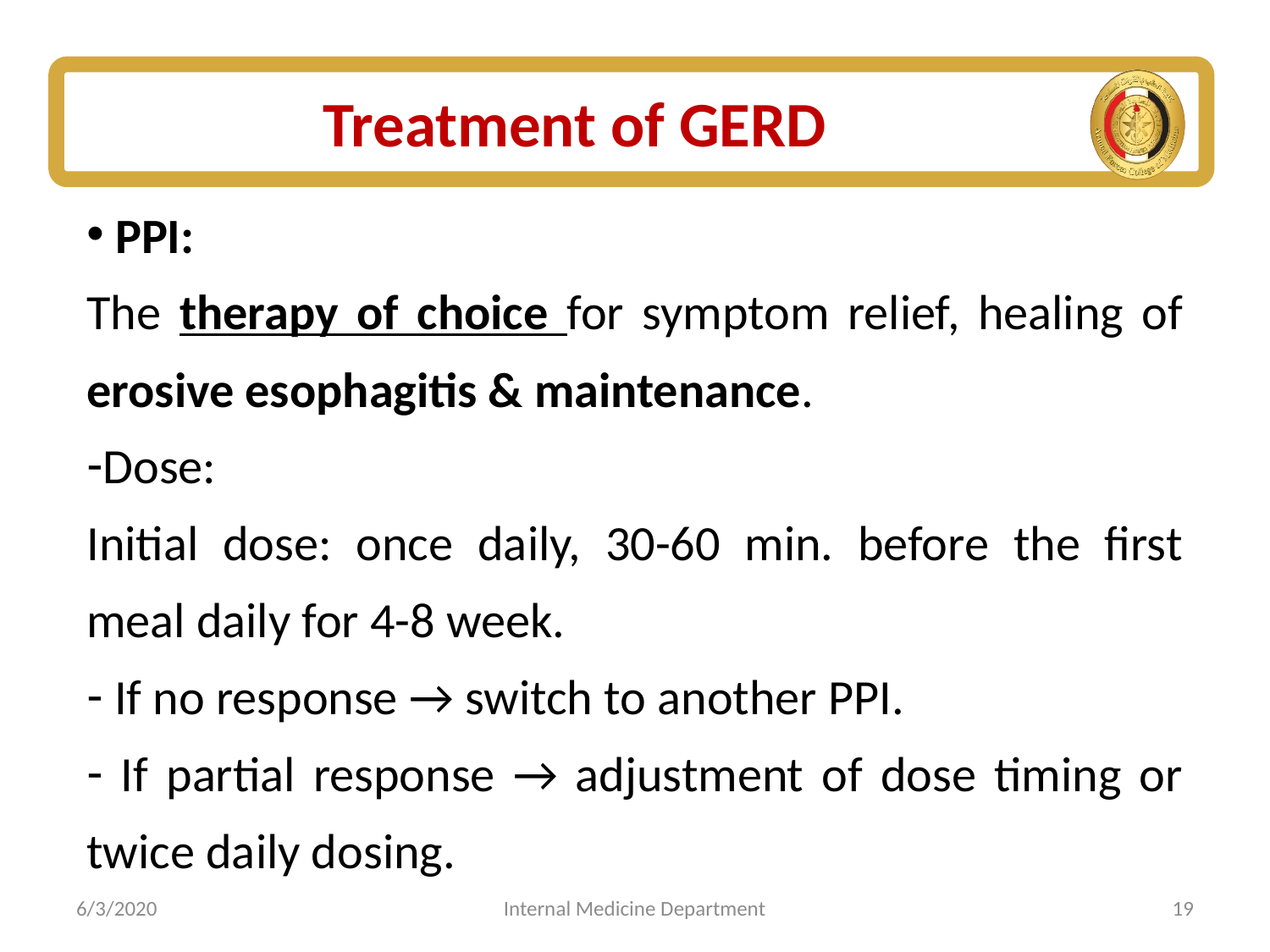

# Treatment of GERD
 PPI:
The therapy of choice for symptom relief, healing of erosive esophagitis & maintenance.
Dose:
Initial dose: once daily, 30-60 min. before the first meal daily for 4-8 week.
 If no response → switch to another PPI.
 If partial response → adjustment of dose timing or twice daily dosing.
6/3/2020
Internal Medicine Department
19